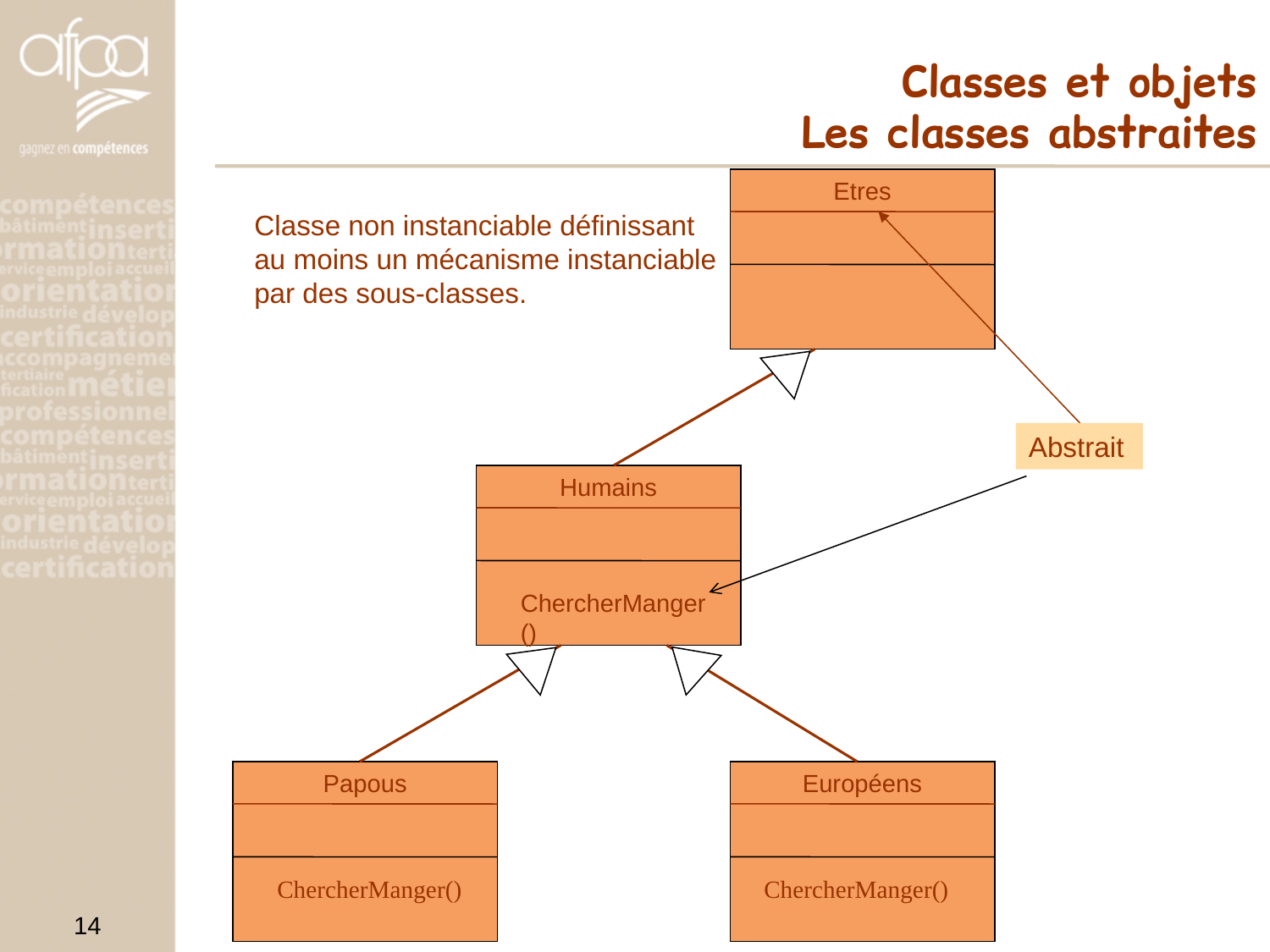

Classes et objets
Les classes abstraites

Etres

Humains

Papous

Européens

Classe non instanciable définissant
au moins un mécanisme instanciable
par des sous-classes.

Abstrait

ChercherManger()
ChercherManger()
ChercherManger()